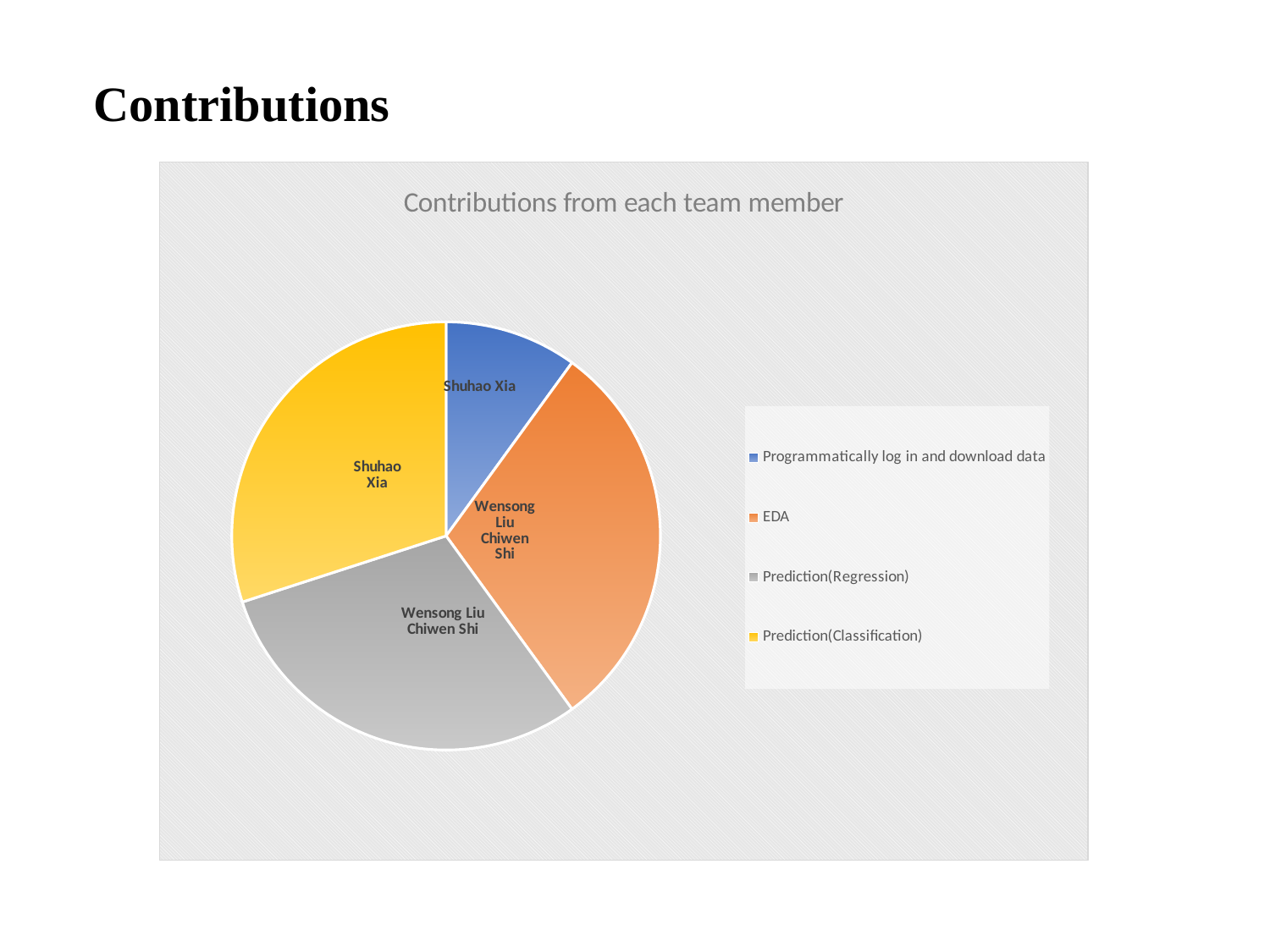

Contributions

### Chart: Contributions from each team member

| Category | percentage |
|---|---|
| Programmatically log in and download data | 0.1 |
| EDA | 0.3 |
| Prediction(Regression) | 0.3 |
| Prediction(Classification) | 0.3 |